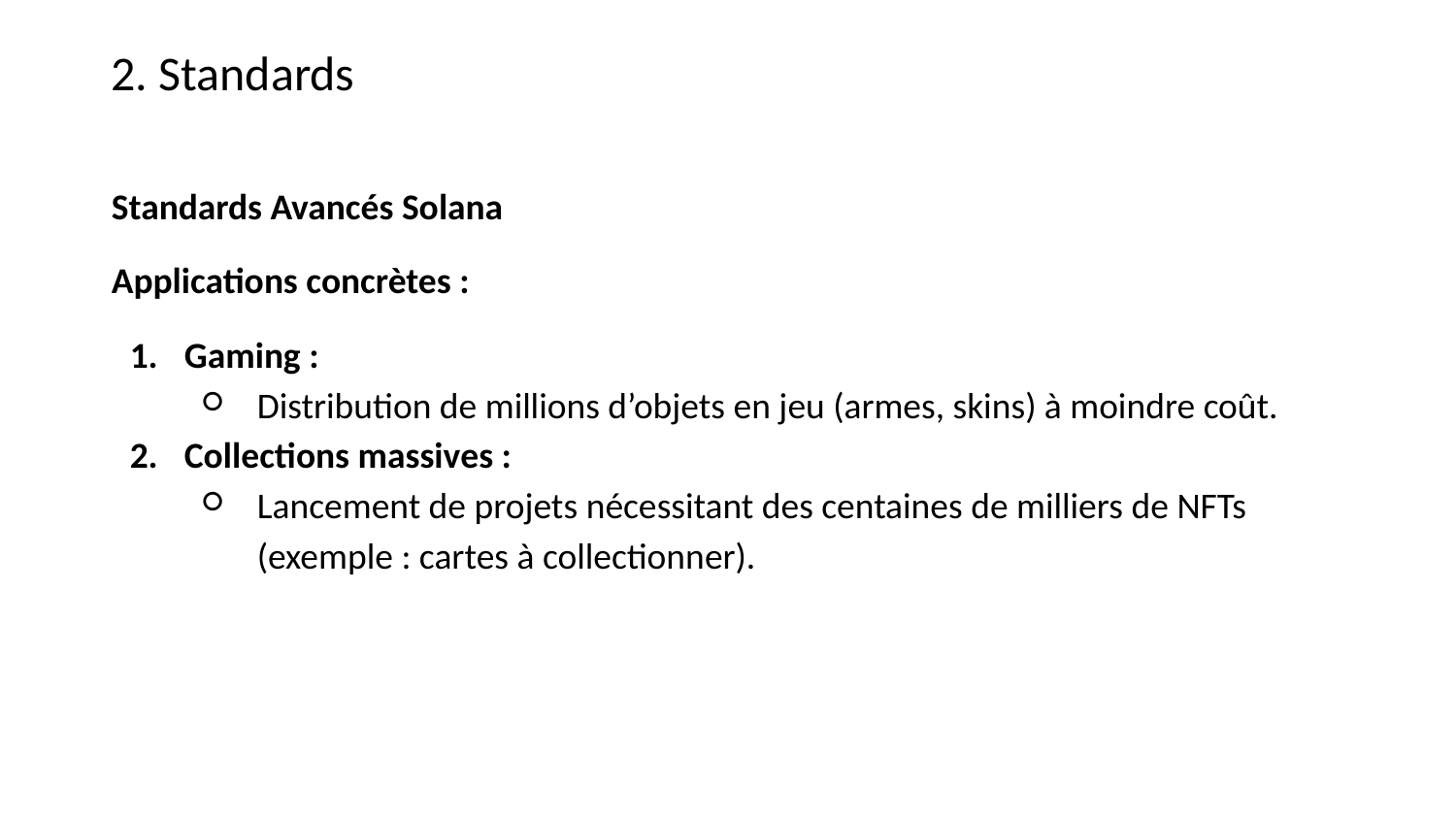

2. Standards
Standards Avancés Solana
Applications concrètes :
Gaming :
Distribution de millions d’objets en jeu (armes, skins) à moindre coût.
Collections massives :
Lancement de projets nécessitant des centaines de milliers de NFTs (exemple : cartes à collectionner).